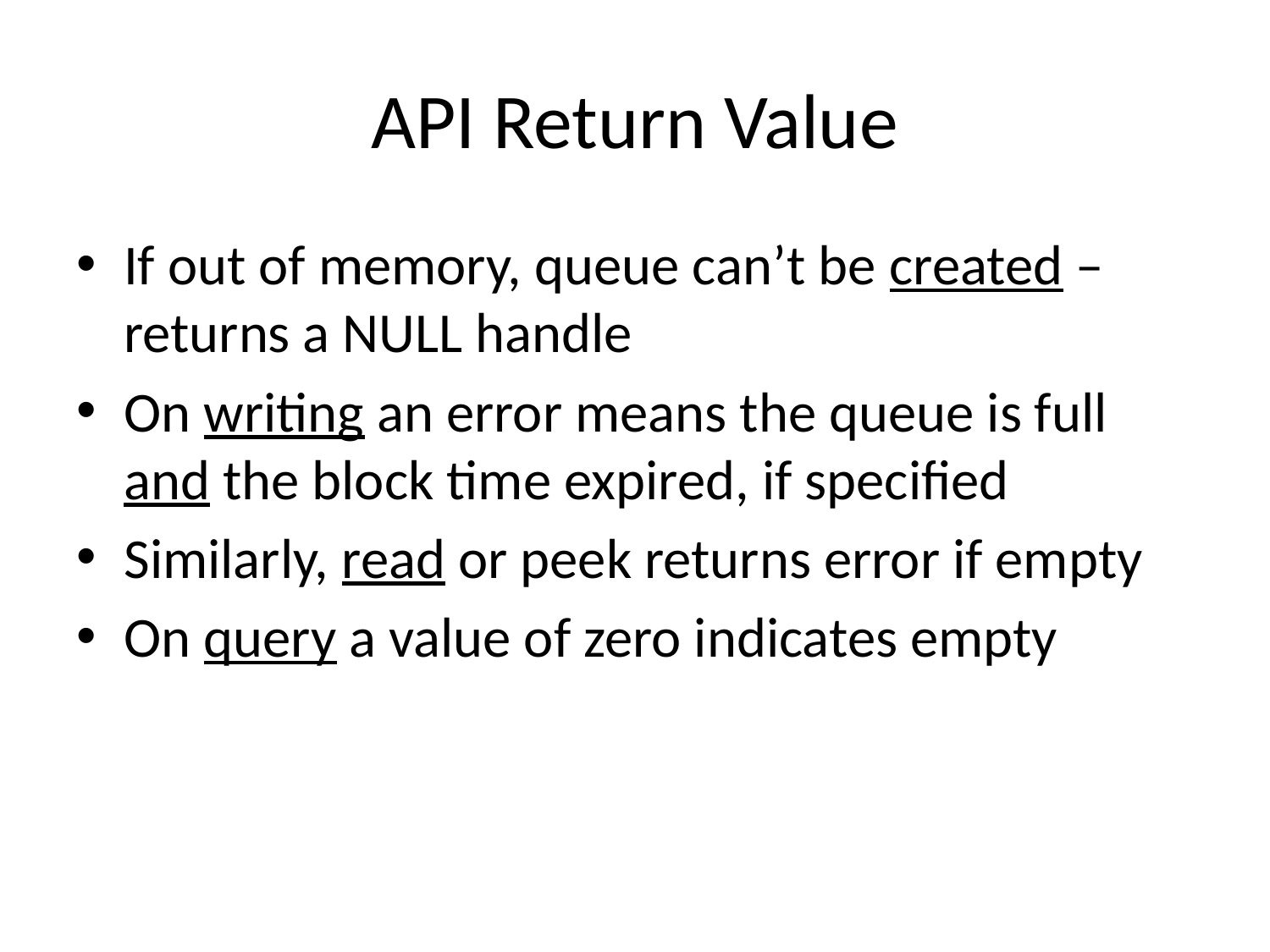

# API Return Value
If out of memory, queue can’t be created – returns a NULL handle
On writing an error means the queue is full and the block time expired, if specified
Similarly, read or peek returns error if empty
On query a value of zero indicates empty